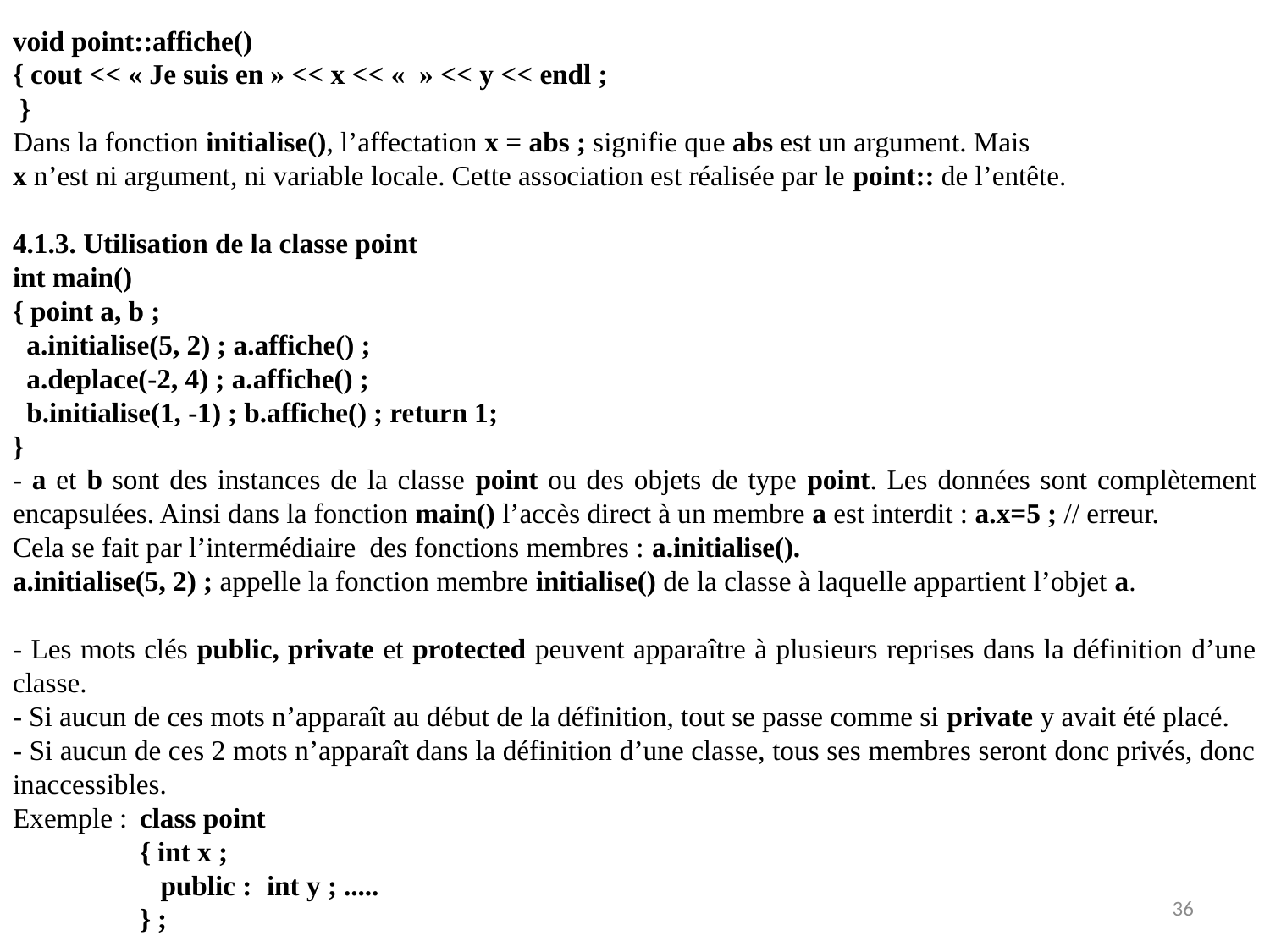

void point::affiche()
{ cout << « Je suis en » << x << «  » << y << endl ;
 }
Dans la fonction initialise(), l’affectation x = abs ; signifie que abs est un argument. Mais
x n’est ni argument, ni variable locale. Cette association est réalisée par le point:: de l’entête.

4.1.3. Utilisation de la classe point
int main()
{ point a, b ;
  a.initialise(5, 2) ; a.affiche() ;
  a.deplace(-2, 4) ; a.affiche() ;
  b.initialise(1, -1) ; b.affiche() ; return 1;
}
- a et b sont des instances de la classe point ou des objets de type point. Les données sont complètement encapsulées. Ainsi dans la fonction main() l’accès direct à un membre a est interdit : a.x=5 ; // erreur.
Cela se fait par l’intermédiaire  des fonctions membres : a.initialise().
a.initialise(5, 2) ; appelle la fonction membre initialise() de la classe à laquelle appartient l’objet a.

- Les mots clés public, private et protected peuvent apparaître à plusieurs reprises dans la définition d’une classe.
- Si aucun de ces mots n’apparaît au début de la définition, tout se passe comme si private y avait été placé.
- Si aucun de ces 2 mots n’apparaît dans la définition d’une classe, tous ses membres seront donc privés, donc inaccessibles.
Exemple :	class point
	{ int x ;
	   public :	int y ; .....
	} ;
36